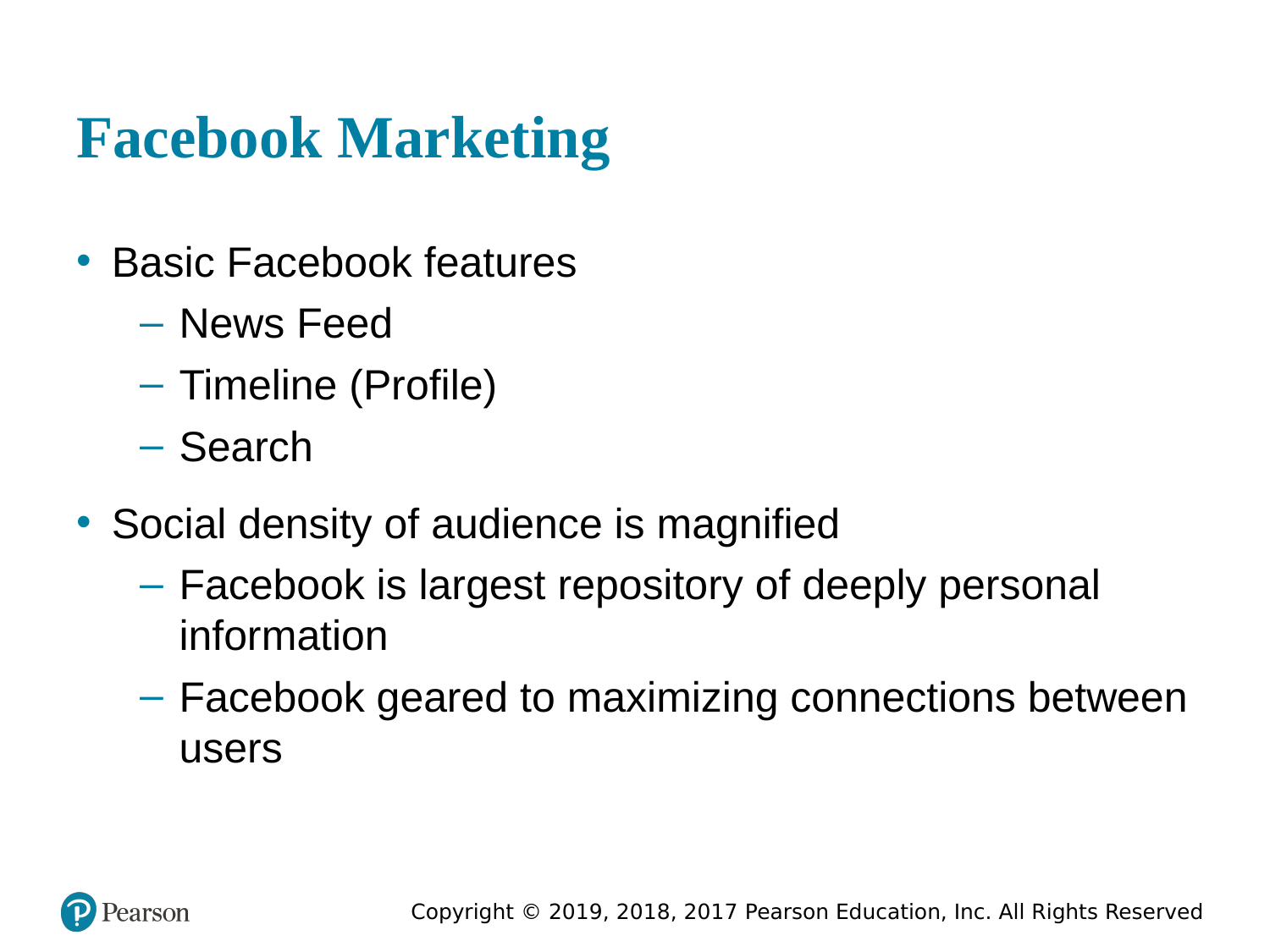

# Facebook Marketing
Basic Facebook features
News Feed
Timeline (Profile)
Search
Social density of audience is magnified
Facebook is largest repository of deeply personal information
Facebook geared to maximizing connections between users